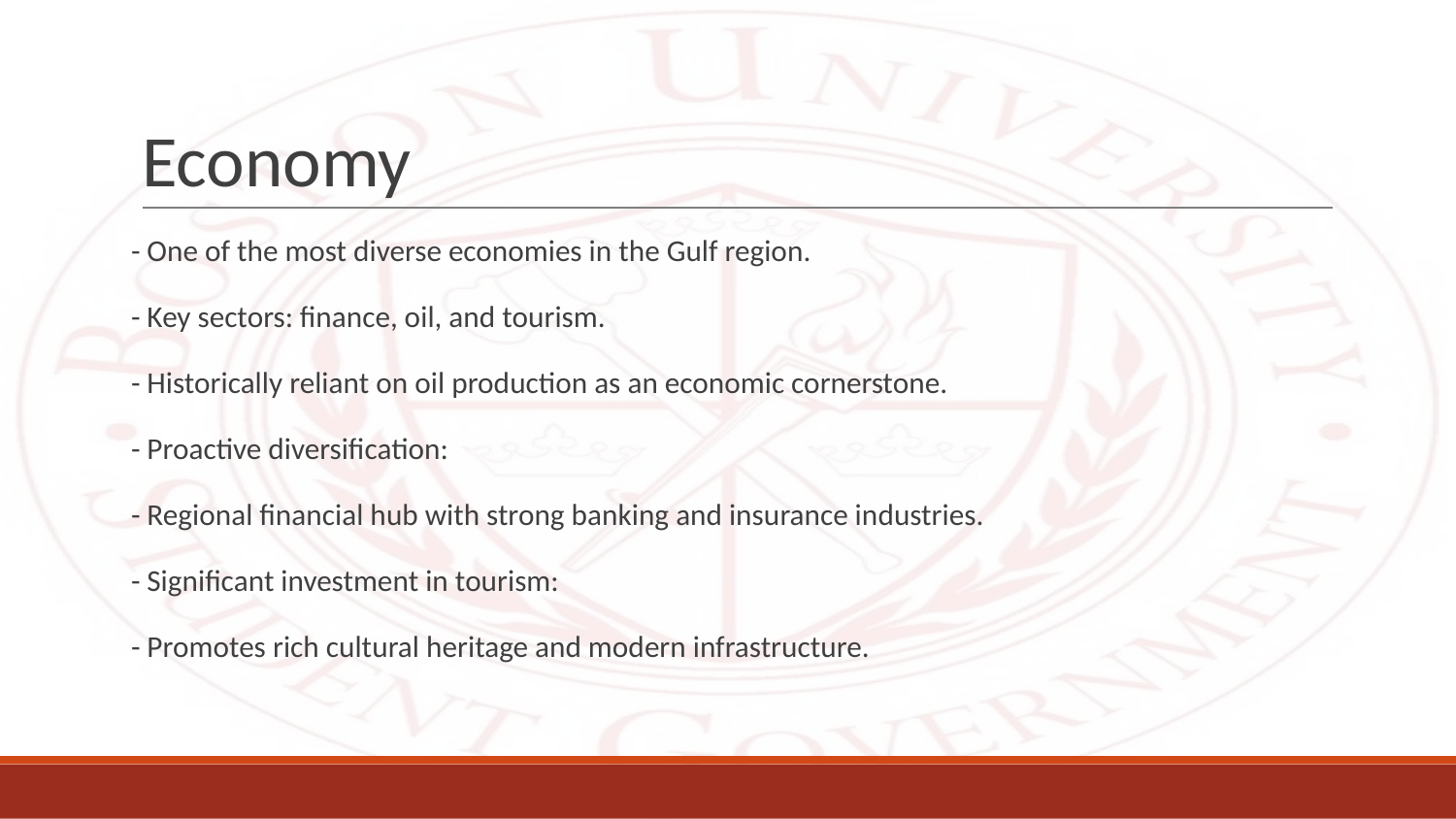

# Economy
- One of the most diverse economies in the Gulf region.
- Key sectors: finance, oil, and tourism.
- Historically reliant on oil production as an economic cornerstone.
- Proactive diversification:
- Regional financial hub with strong banking and insurance industries.
- Significant investment in tourism:
- Promotes rich cultural heritage and modern infrastructure.